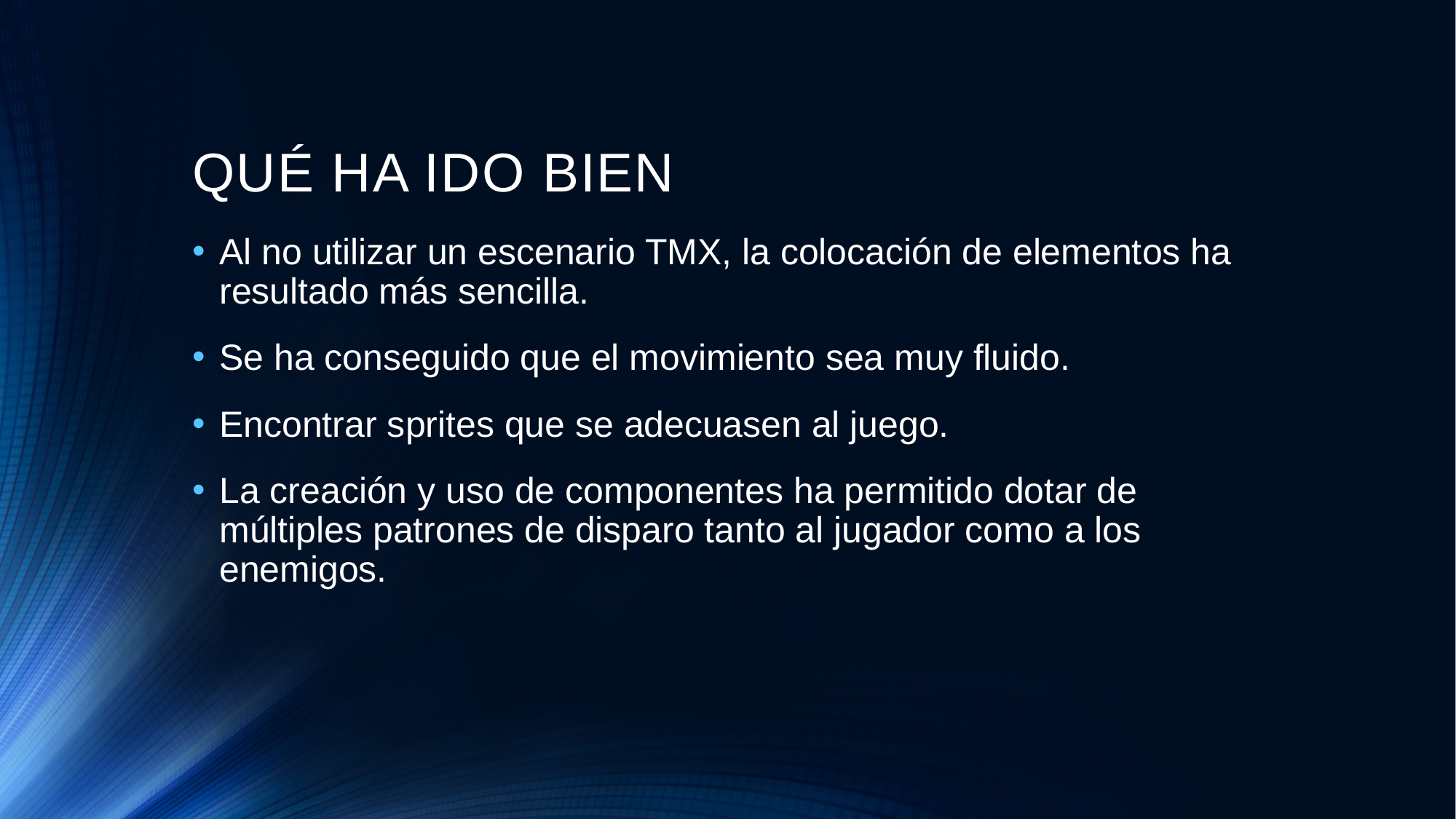

# QUÉ HA IDO BIEN
Al no utilizar un escenario TMX, la colocación de elementos ha resultado más sencilla.
Se ha conseguido que el movimiento sea muy fluido.
Encontrar sprites que se adecuasen al juego.
La creación y uso de componentes ha permitido dotar de múltiples patrones de disparo tanto al jugador como a los enemigos.